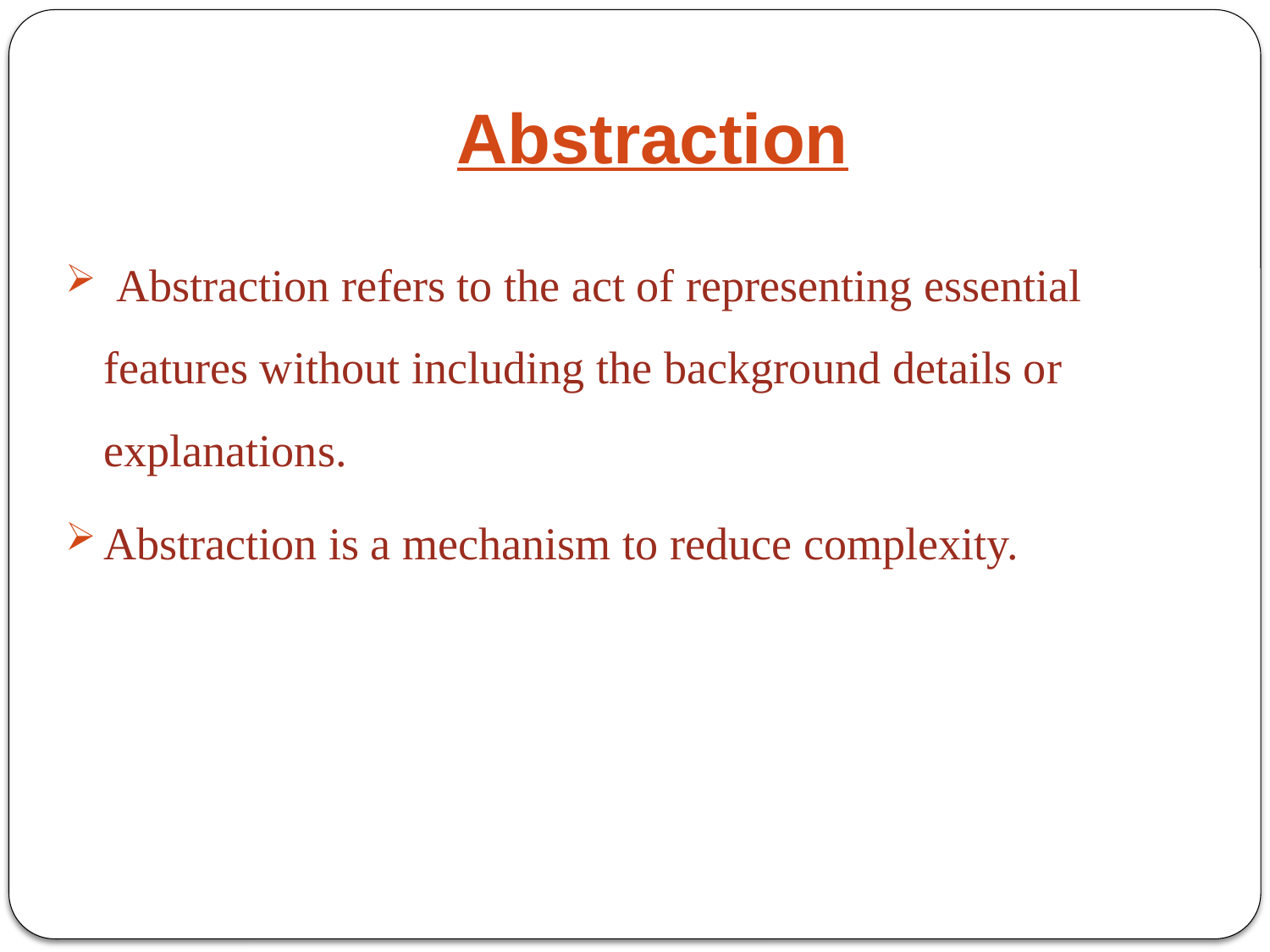

# Abstraction
 Abstraction refers to the act of representing essential features without including the background details or explanations.
Abstraction is a mechanism to reduce complexity.